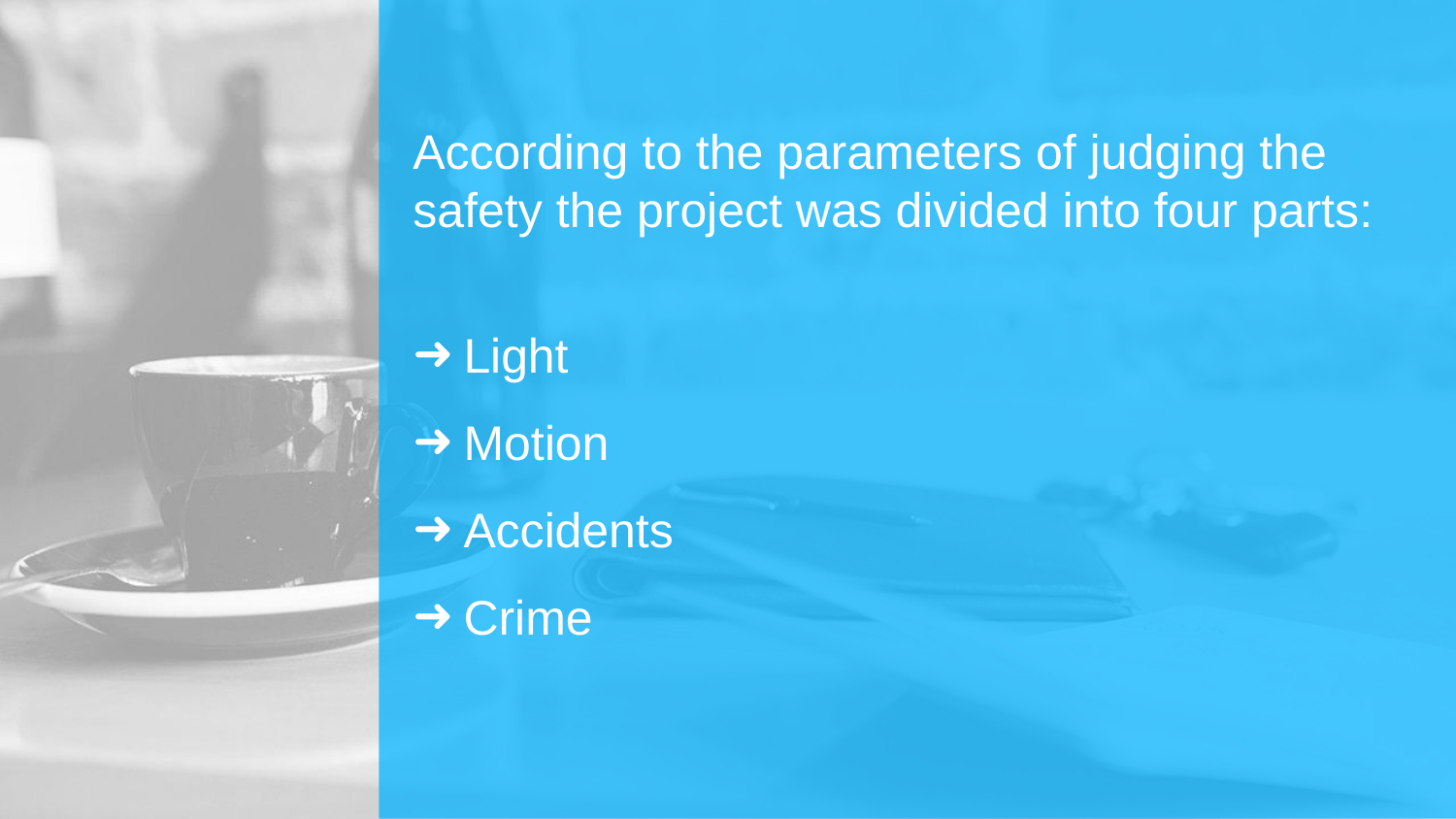

According to the parameters of judging the safety the project was divided into four parts:

Light
Motion
Accidents
Crime

9